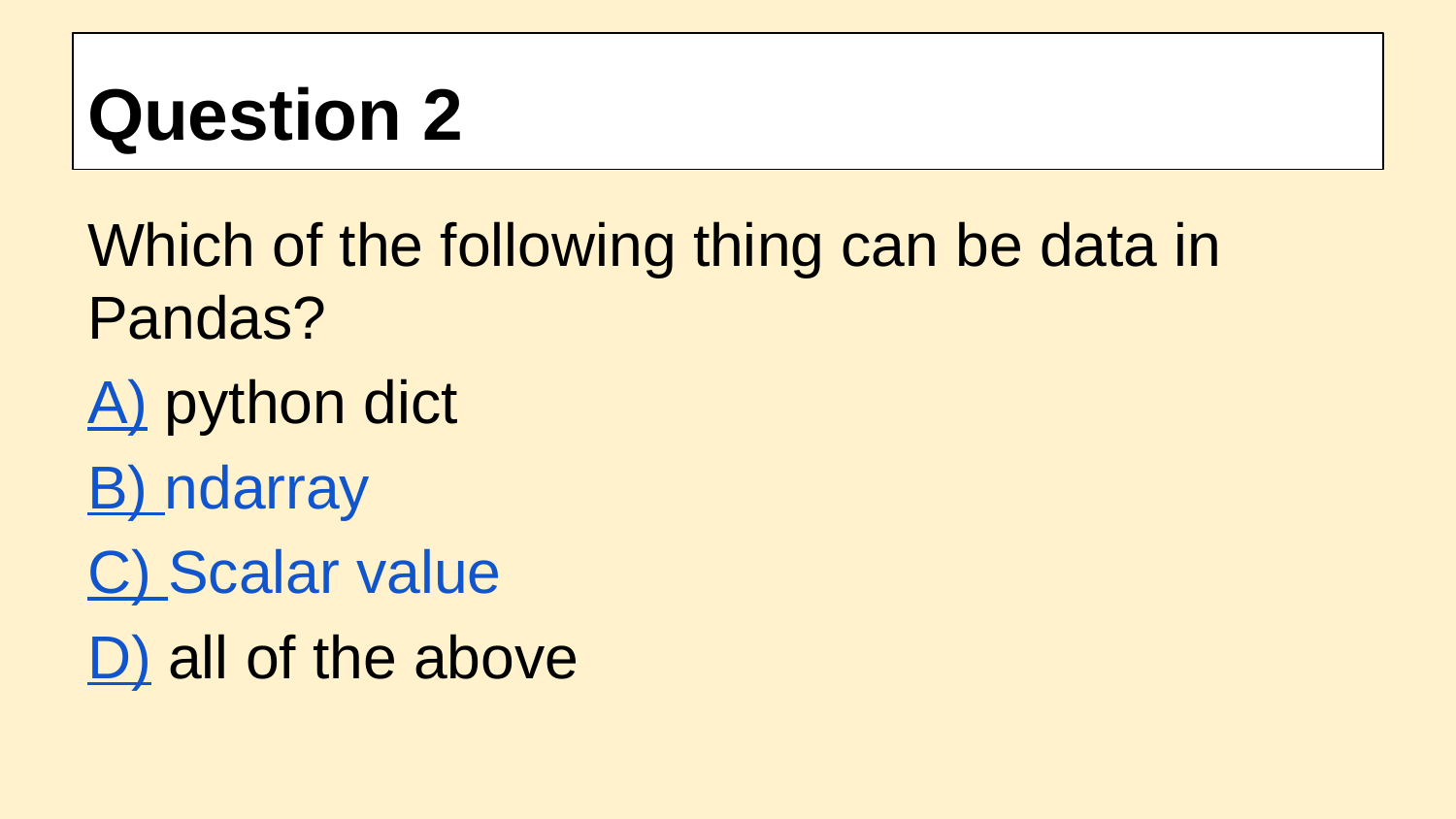

# Question 2
Which of the following thing can be data in Pandas?
A) python dict
B) ndarray
C) Scalar value
D) all of the above